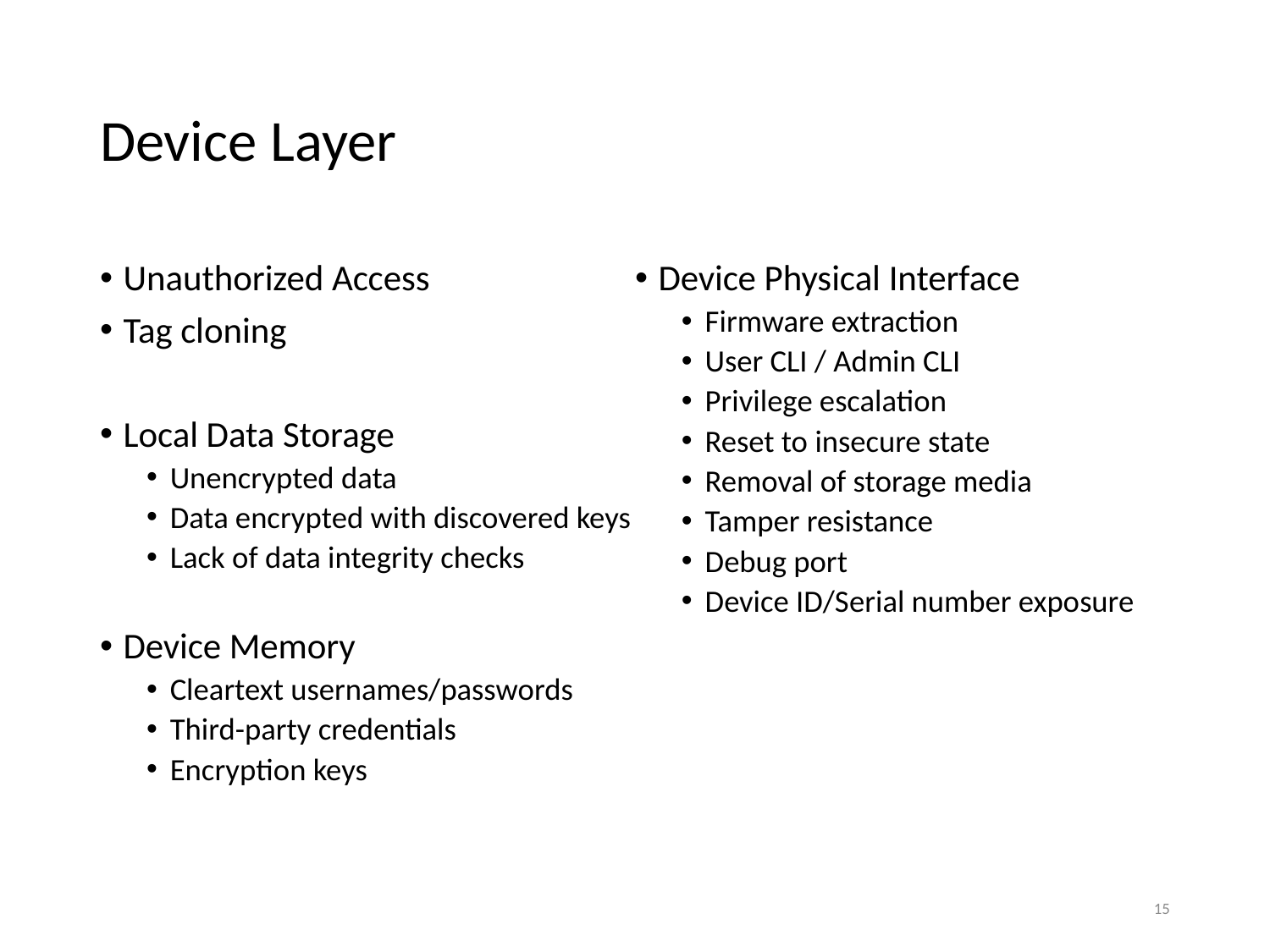

# Device Layer
Unauthorized Access
Tag cloning

Local Data Storage
Unencrypted data
Data encrypted with discovered keys
Lack of data integrity checks

Device Memory
Cleartext usernames/passwords
Third-party credentials
Encryption keys

Device Physical Interface
Firmware extraction
User CLI / Admin CLI
Privilege escalation
Reset to insecure state
Removal of storage media
Tamper resistance
Debug port
Device ID/Serial number exposure

15